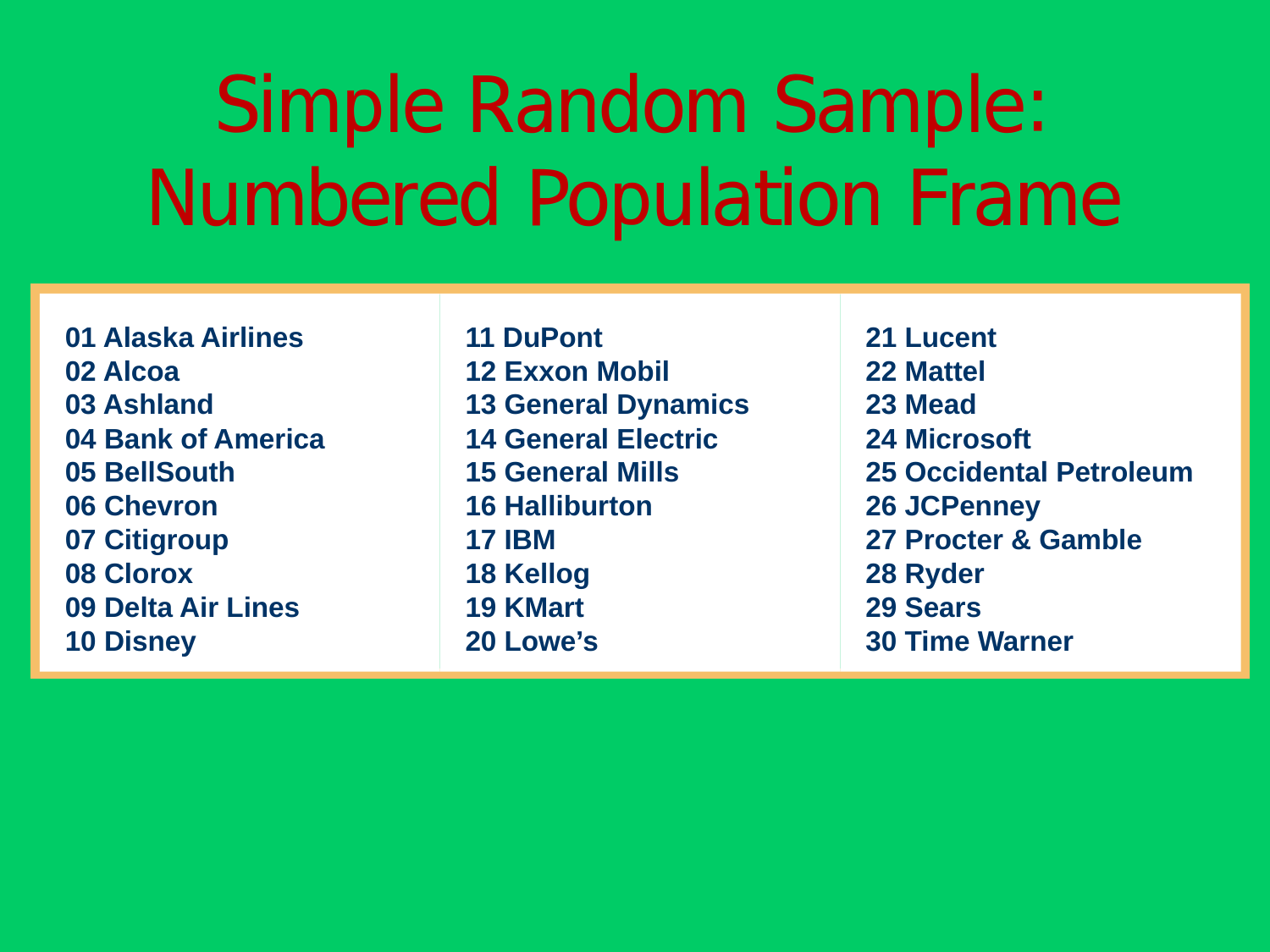

# Simple Random Sample: Numbered Population Frame

01 Alaska Airlines
02 Alcoa
03 Ashland
04 Bank of America
05 BellSouth
06 Chevron
07 Citigroup
08 Clorox
09 Delta Air Lines
10 Disney
11 DuPont
12 Exxon Mobil
13 General Dynamics
14 General Electric
15 General Mills
16 Halliburton
17 IBM
18 Kellog
19 KMart
20 Lowe’s
21 Lucent
22 Mattel
23 Mead
24 Microsoft
25 Occidental Petroleum
26 JCPenney
27 Procter & Gamble
28 Ryder
29 Sears
30 Time Warner